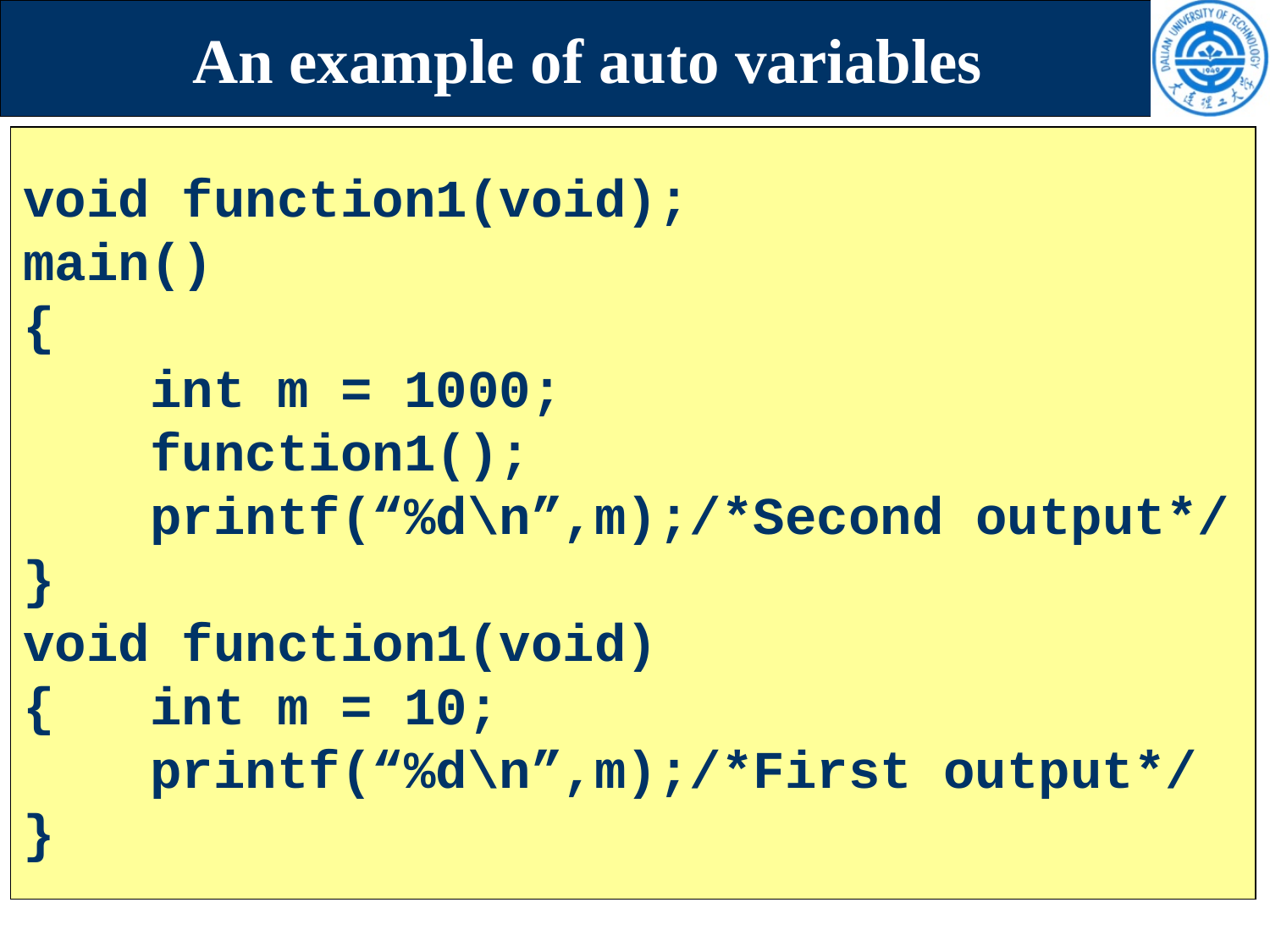

# An example of auto variables
void function1(void);
main()
{
	int m = 1000;
	function1();
	printf(“%d\n”,m);/*Second output*/
}
void function1(void)
{	int m = 10;
	printf(“%d\n”,m);/*First output*/
}